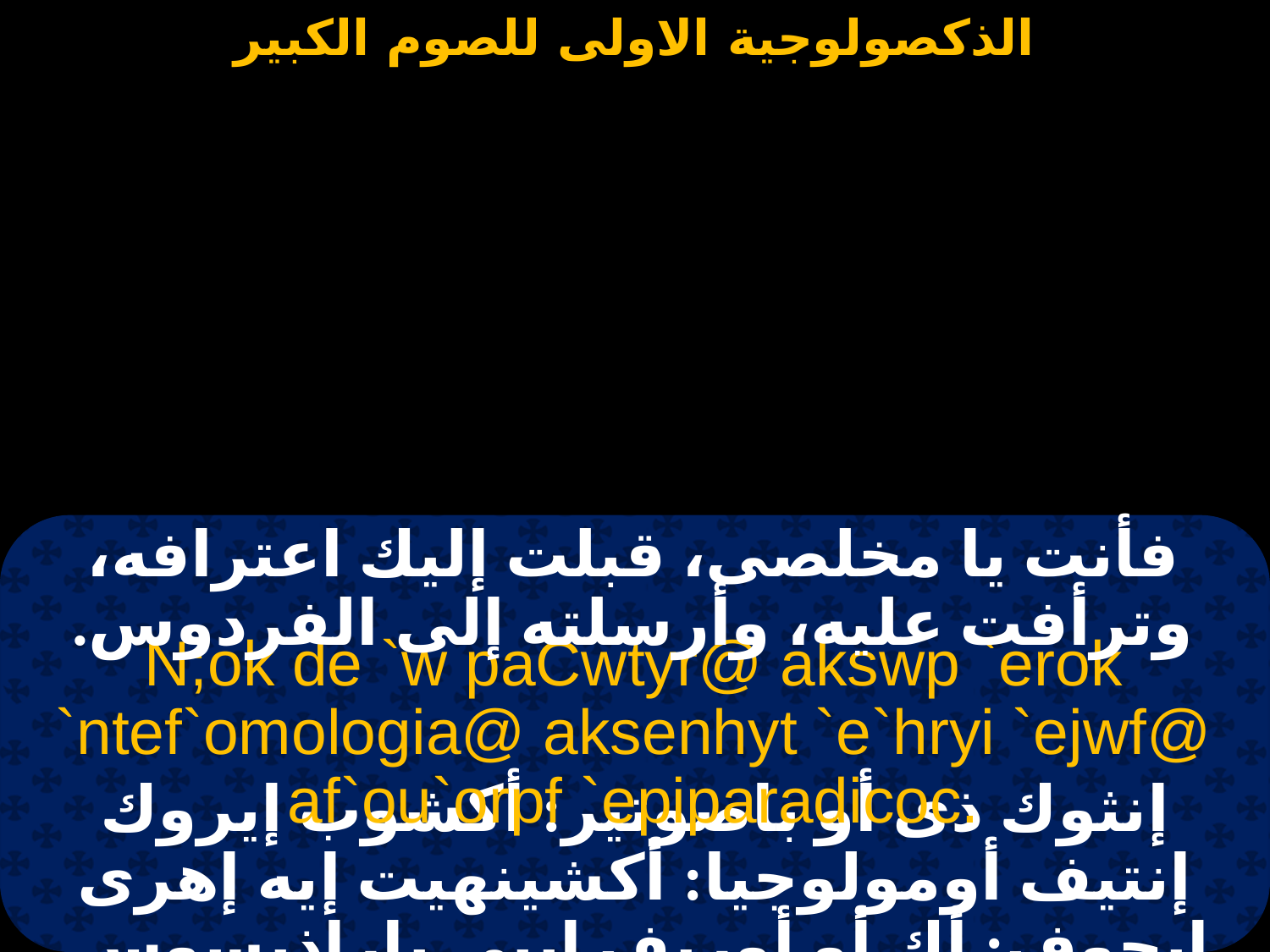

#
فأنت يا مخلصى، قبلت إليك اعترافه، وترأفت عليه، وأرسلته إلى الفردوس.
N;ok de `w paCwtyr@ akswp `erok `ntef`omologia@ aksenhyt `e`hryi `ejwf@ af`ou`orpf `epiparadicoc.
إنثوك ذى أو باصوتير: أكشوب إيروك إنتيف أومولوجيا: أكشينهيت إيه إهرى إيجوف: أك أو أوربف إيبى باراذيسوس.